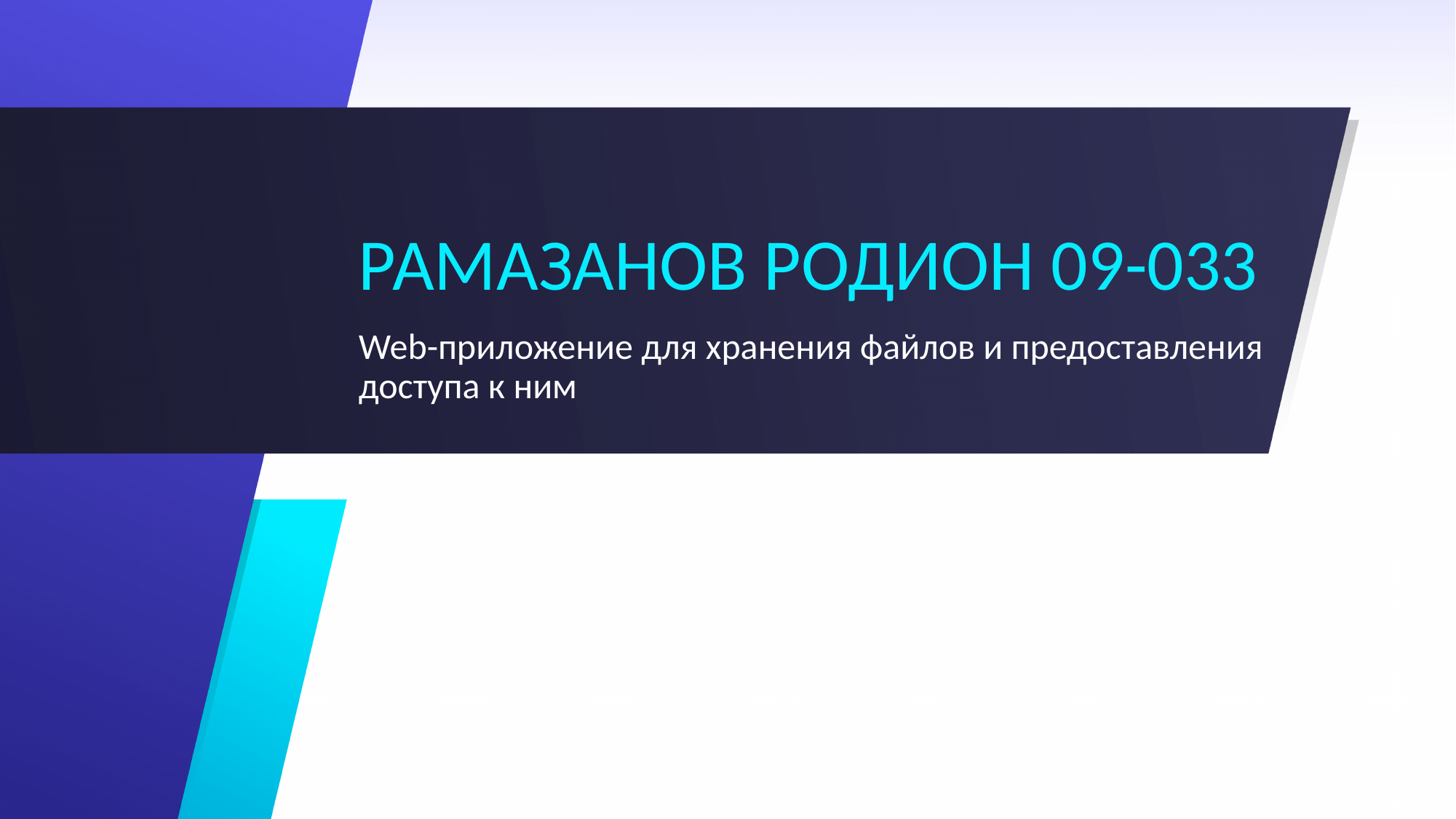

# РАМАЗАНОВ РОДИОН 09-033
Web-приложение для хранения файлов и предоставления доступа к ним